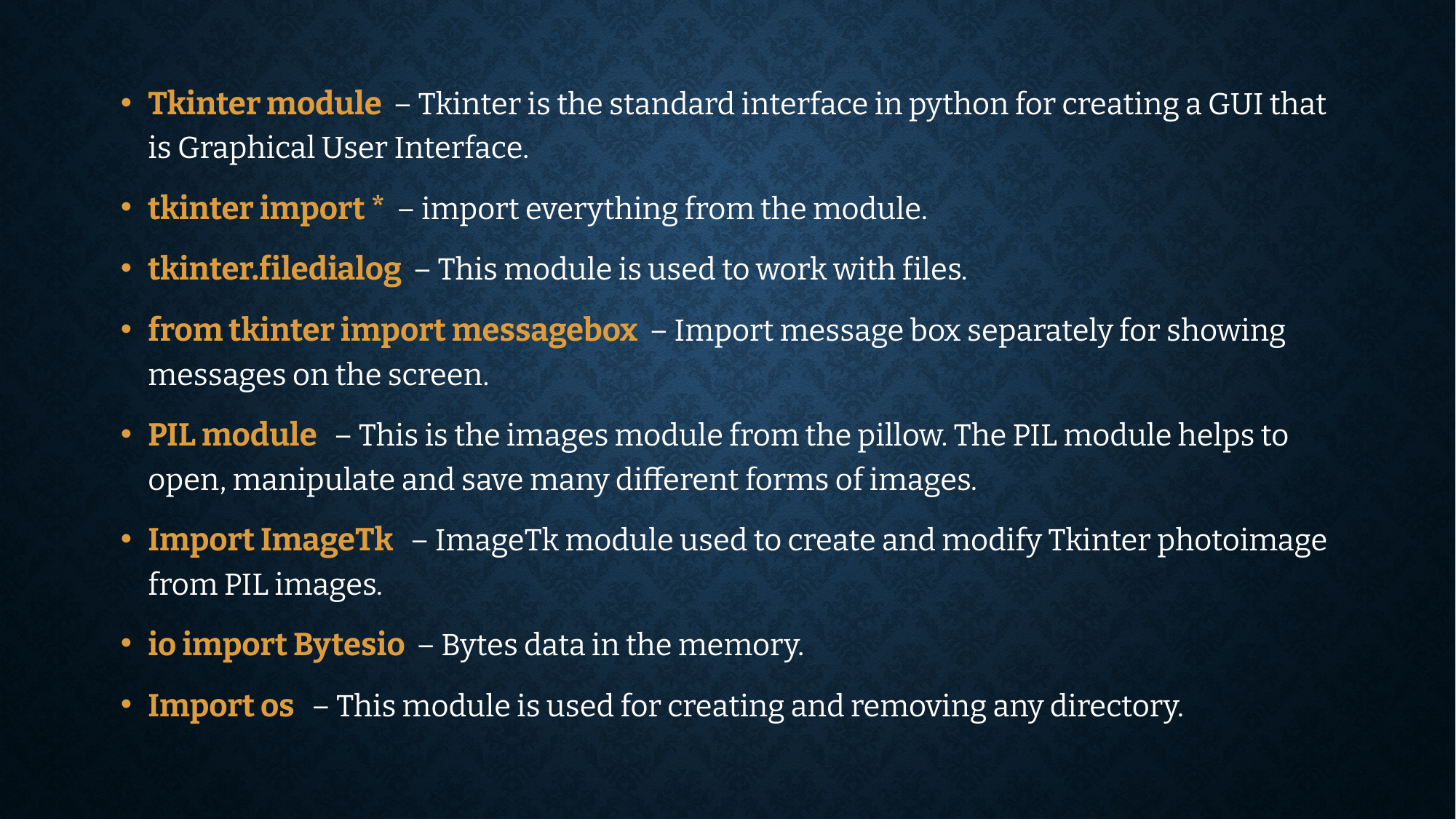

Tkinter module  – Tkinter is the standard interface in python for creating a GUI that is Graphical User Interface.
tkinter import *  – import everything from the module.
tkinter.filedialog  – This module is used to work with files.
from tkinter import messagebox  – Import message box separately for showing messages on the screen.
PIL module   – This is the images module from the pillow. The PIL module helps to open, manipulate and save many different forms of images.
Import ImageTk   – ImageTk module used to create and modify Tkinter photoimage from PIL images.
io import Bytesio  – Bytes data in the memory.
Import os   – This module is used for creating and removing any directory.